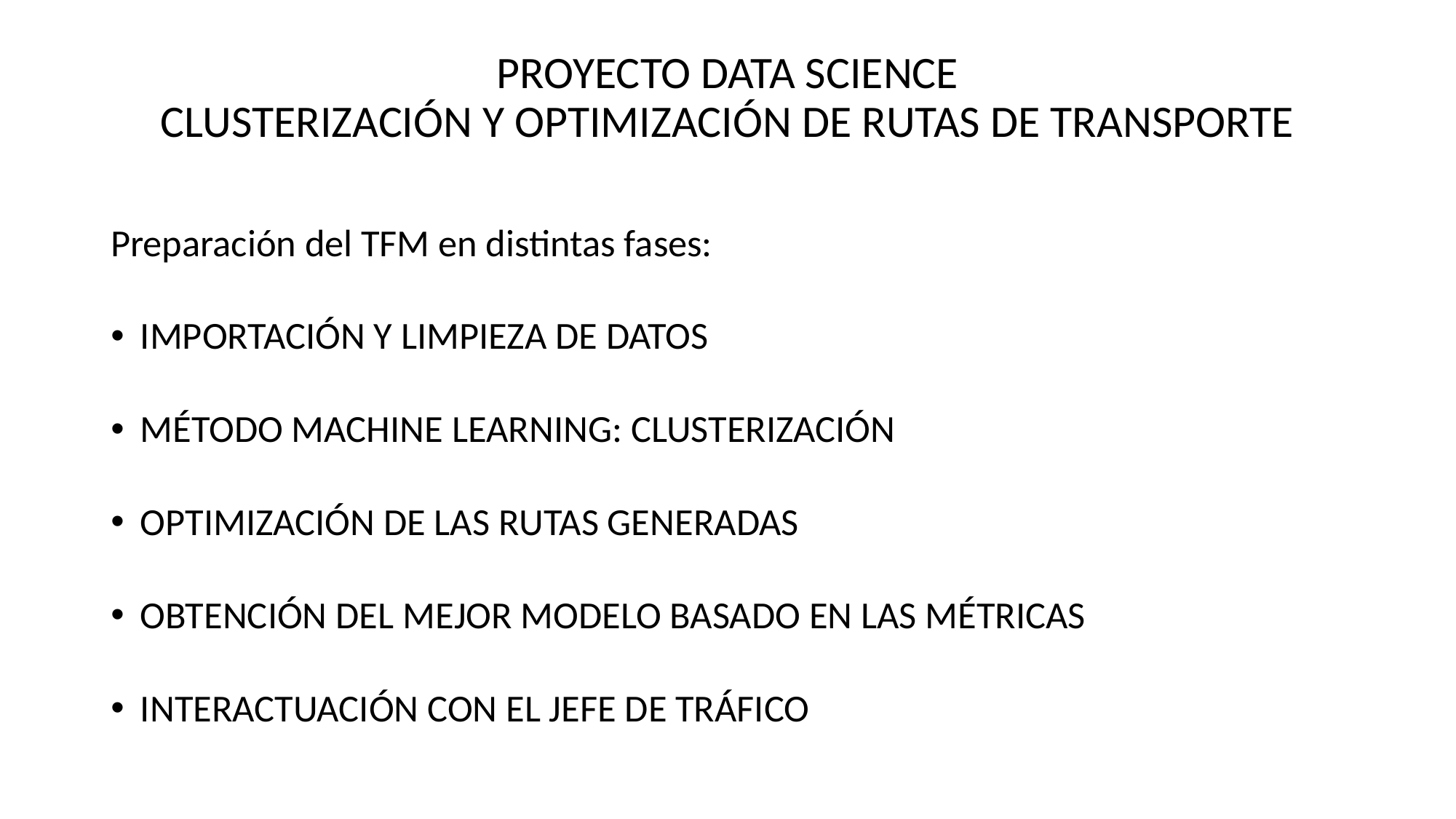

# PROYECTO DATA SCIENCE CLUSTERIZACIÓN Y OPTIMIZACIÓN DE RUTAS DE TRANSPORTE
Preparación del TFM en distintas fases:

IMPORTACIÓN Y LIMPIEZA DE DATOS

MÉTODO MACHINE LEARNING: CLUSTERIZACIÓN

OPTIMIZACIÓN DE LAS RUTAS GENERADAS

OBTENCIÓN DEL MEJOR MODELO BASADO EN LAS MÉTRICAS

INTERACTUACIÓN CON EL JEFE DE TRÁFICO